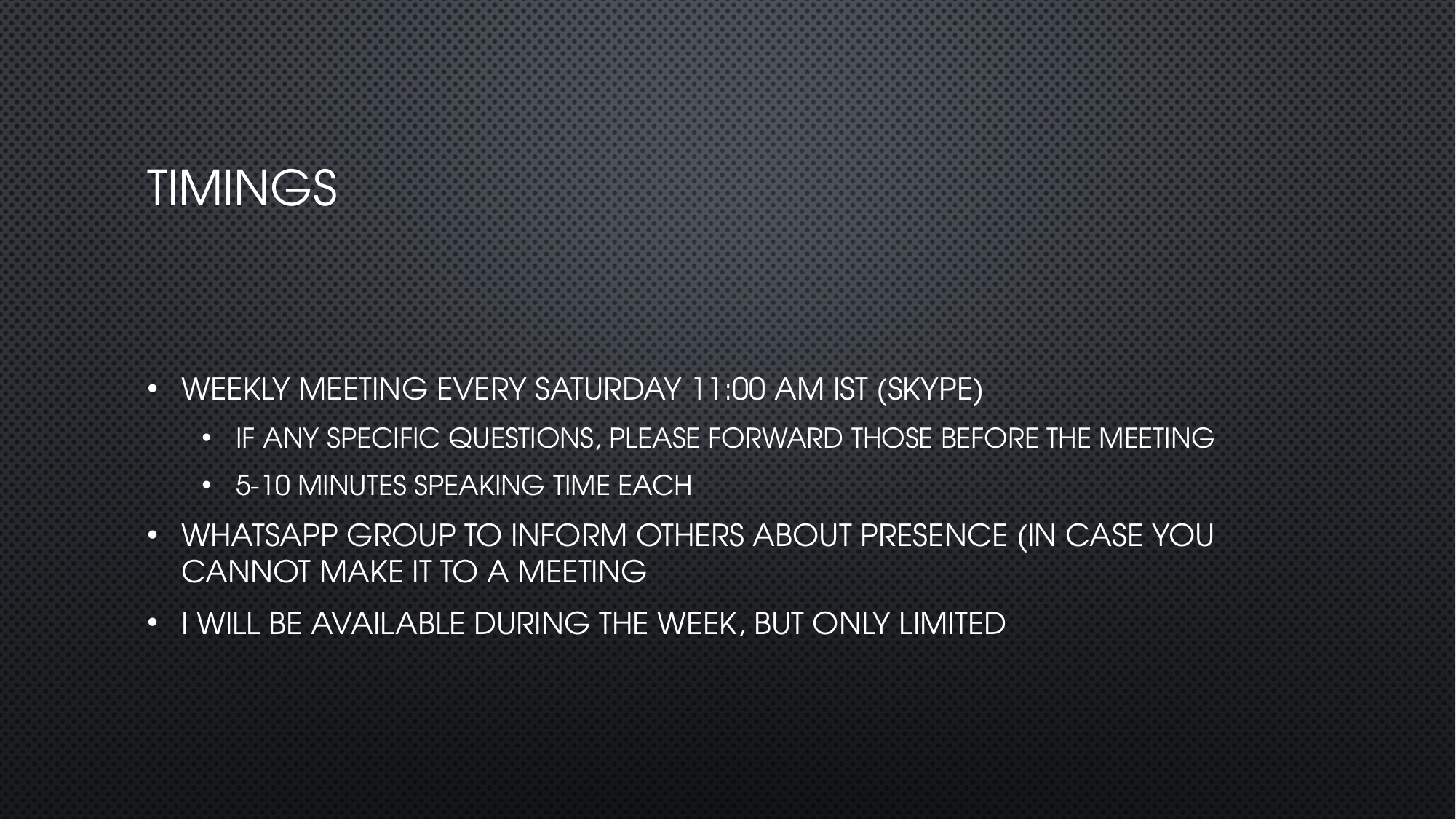

# Timings
Weekly meeting every Saturday 11:00 am IST (skype)
If any specific questions, please forward those before the meeting
5-10 minutes speaking time each
Whatsapp group to inform others about presence (in case you cannot make it to a meeting
I will be available during the week, but only limited